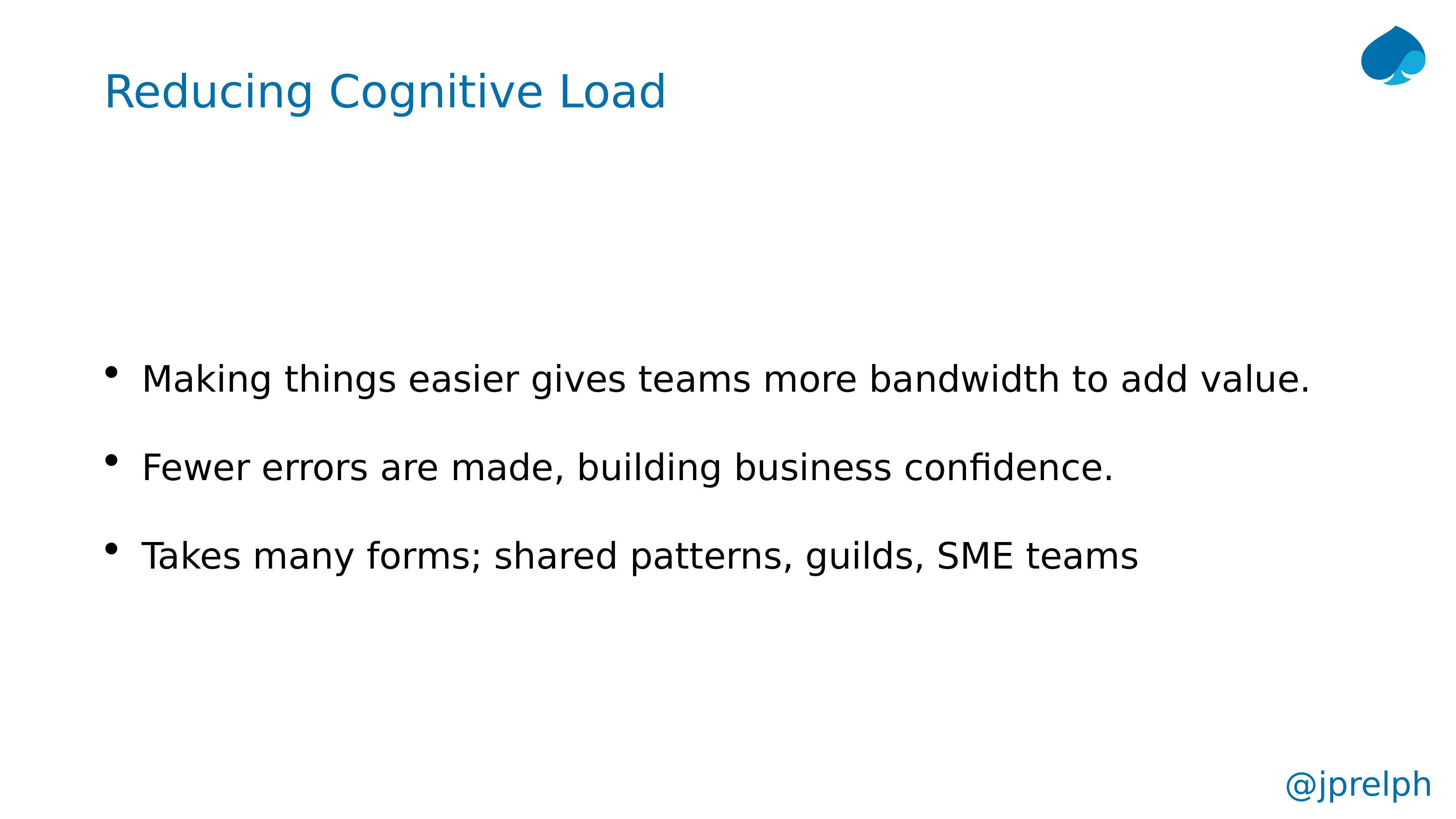

# Reducing Cognitive Load

Making things easier gives teams more bandwidth to add value.
Fewer errors are made, building business confidence.
Takes many forms; shared patterns, guilds, SME teams
@jprelph